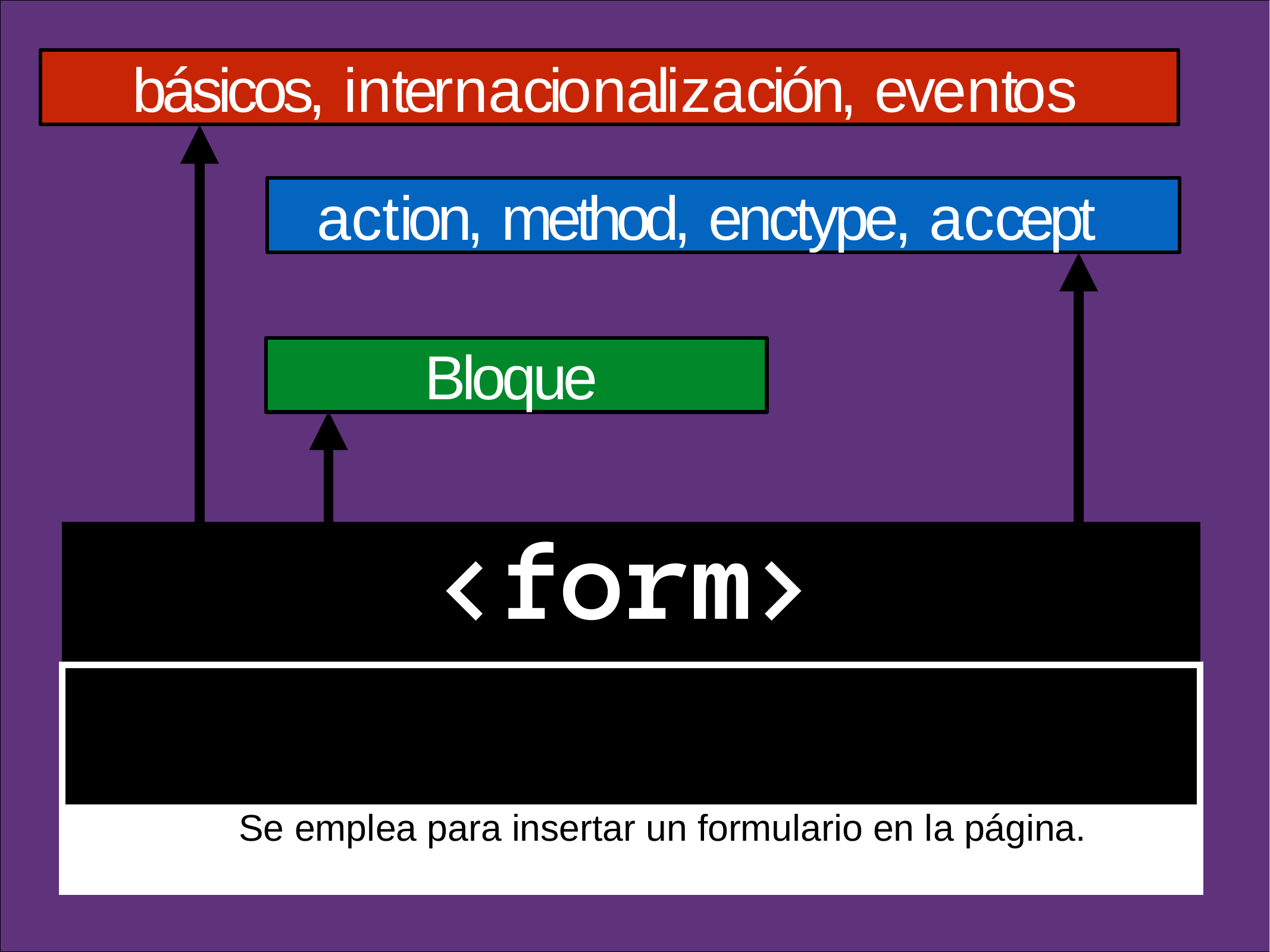

básicos, internacionalización, eventos

action, method, enctype, accept

Bloque

| <form> |
| --- |
|  |
| Se emplea para insertar un formulario en la página. |